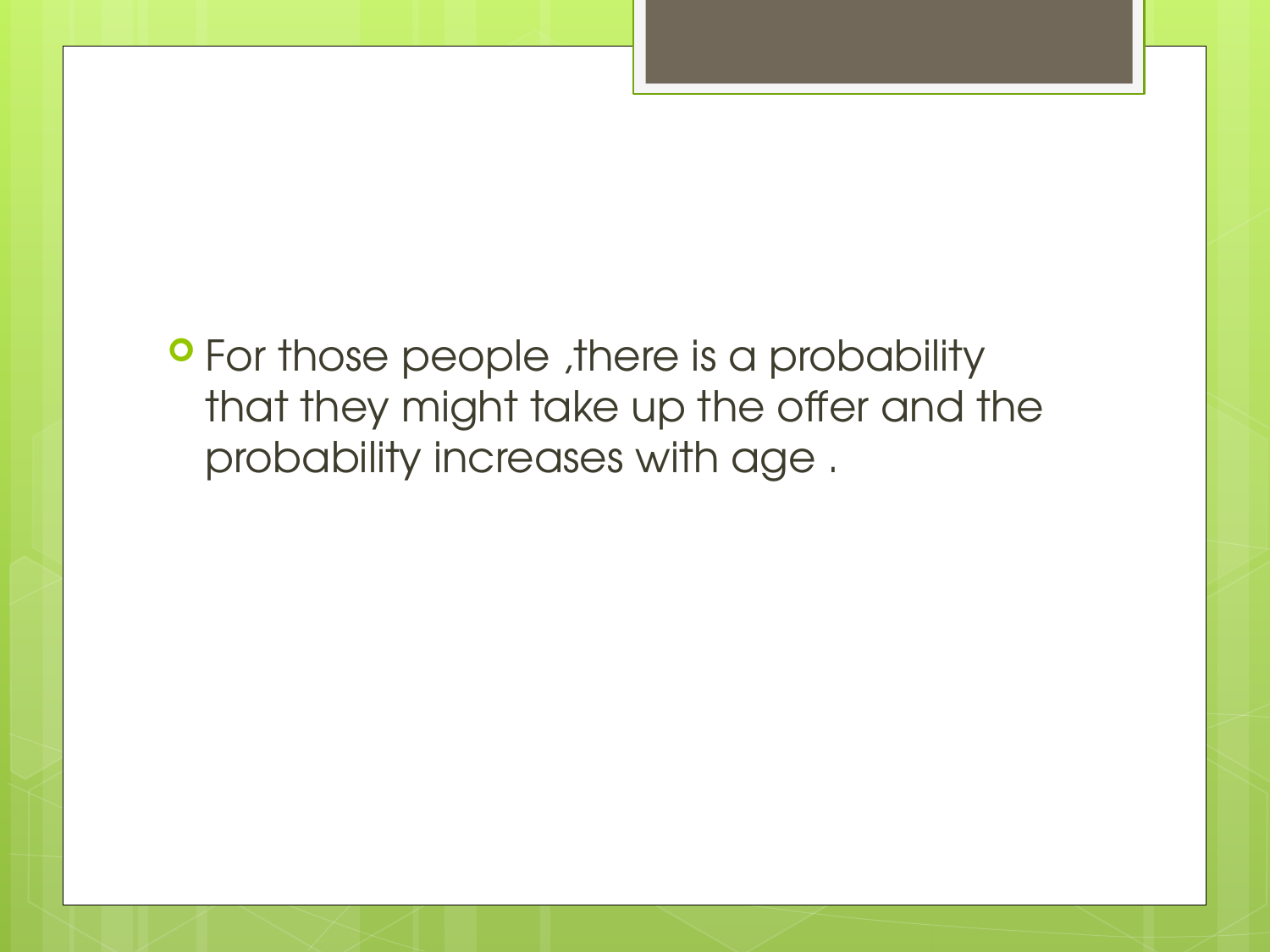

#
For those people ,there is a probability that they might take up the offer and the probability increases with age .